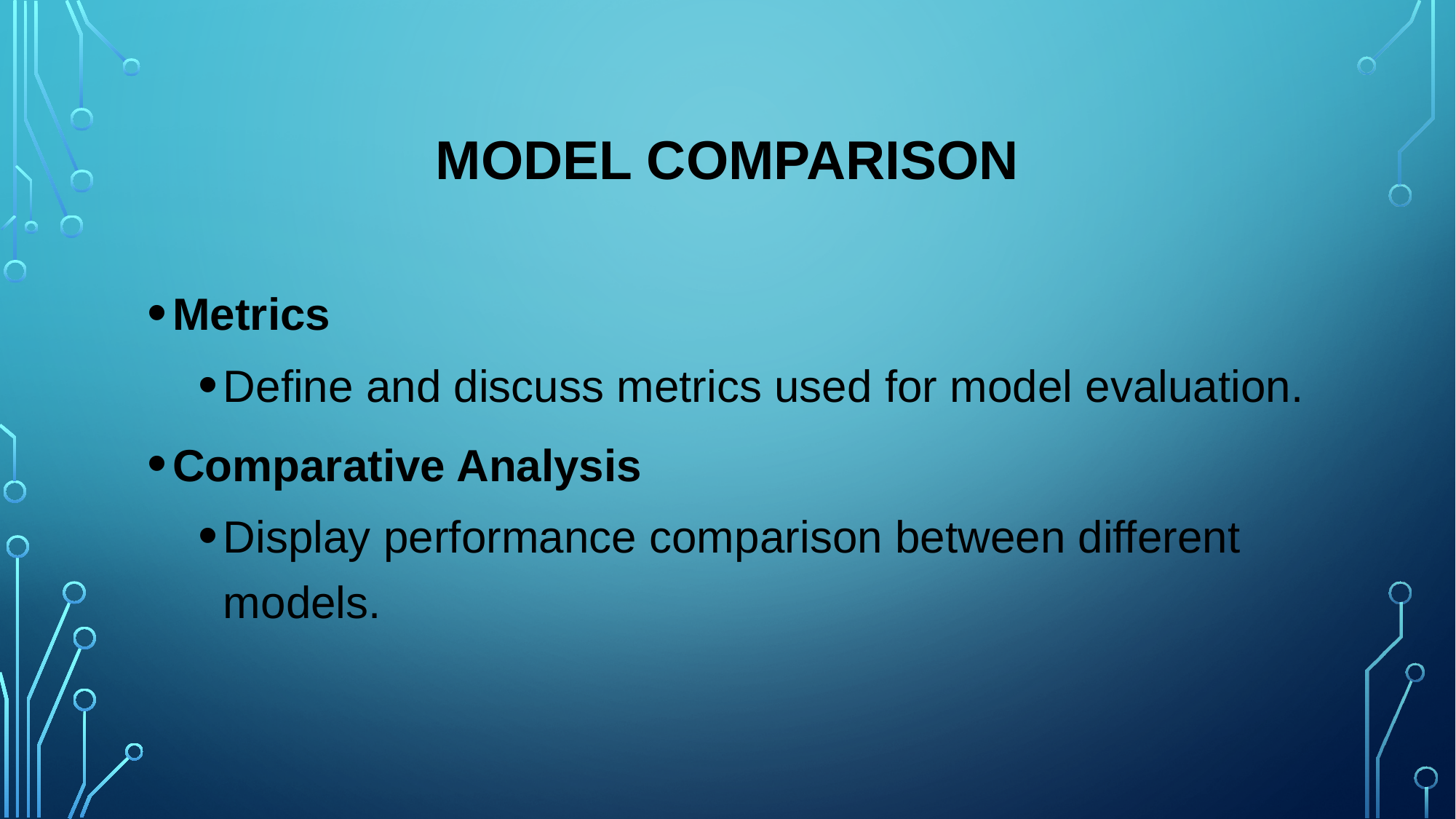

# Model Comparison
Metrics
Define and discuss metrics used for model evaluation.
Comparative Analysis
Display performance comparison between different models.